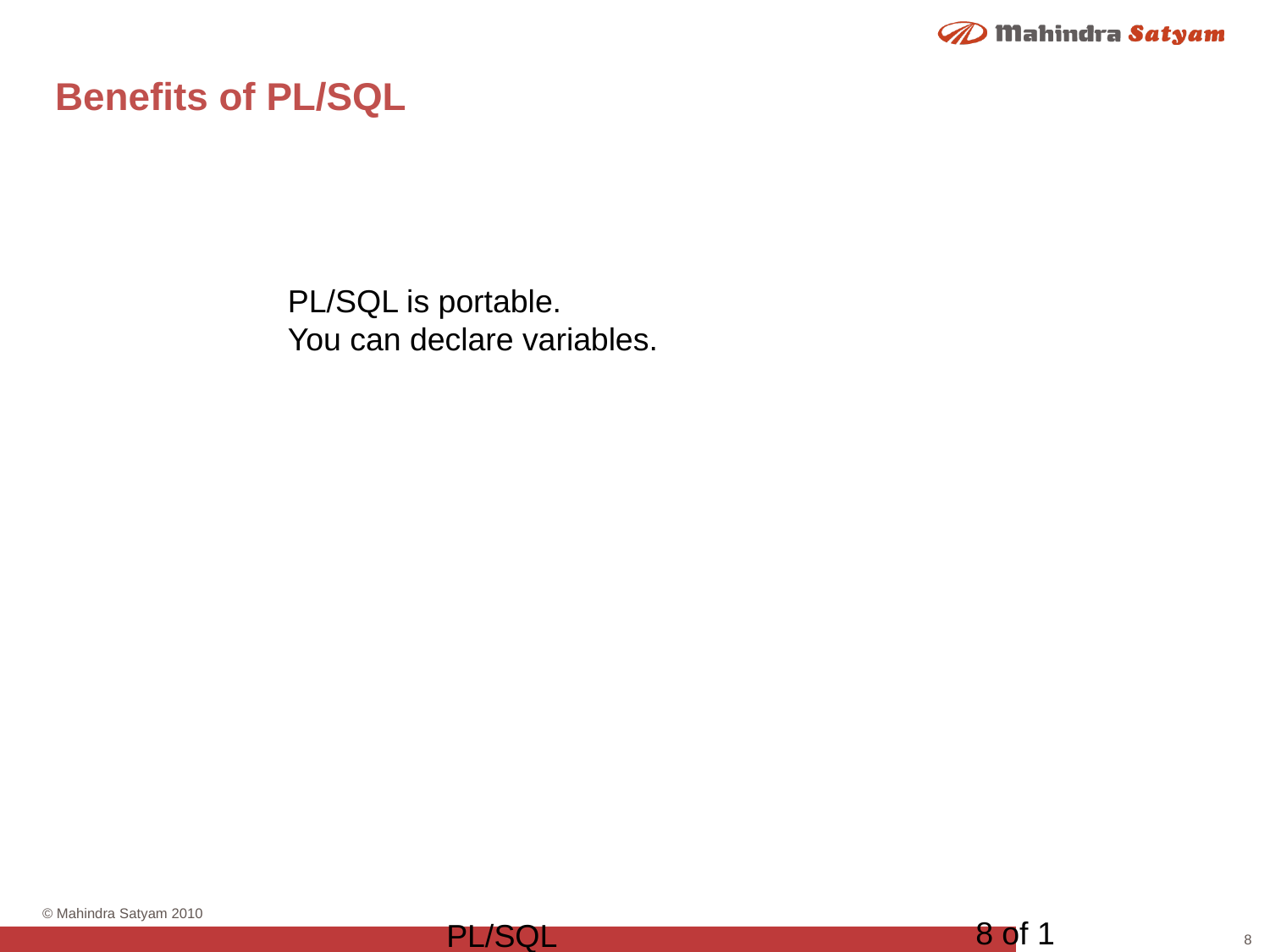

# Benefits of PL/SQL
PL/SQL is portable.
You can declare variables.

8 of 1
PL/SQL